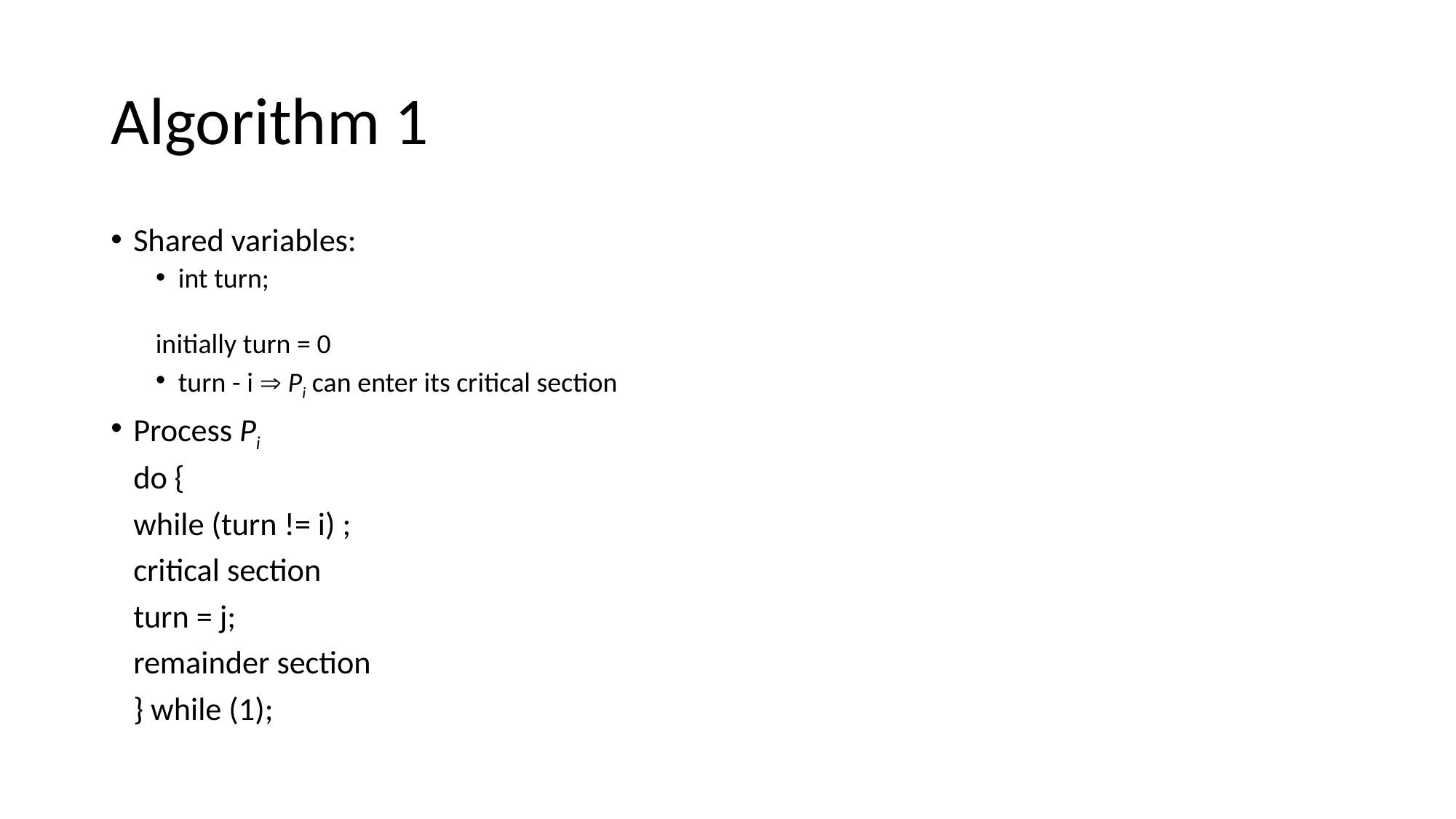

# Algorithm 1
Shared variables:
int turn;
initially turn = 0
turn - i ⇒ Pi can enter its critical section
Process Pi
		do {
			while (turn != i) ;
				critical section
			turn = j;
				remainder section
		} while (1);